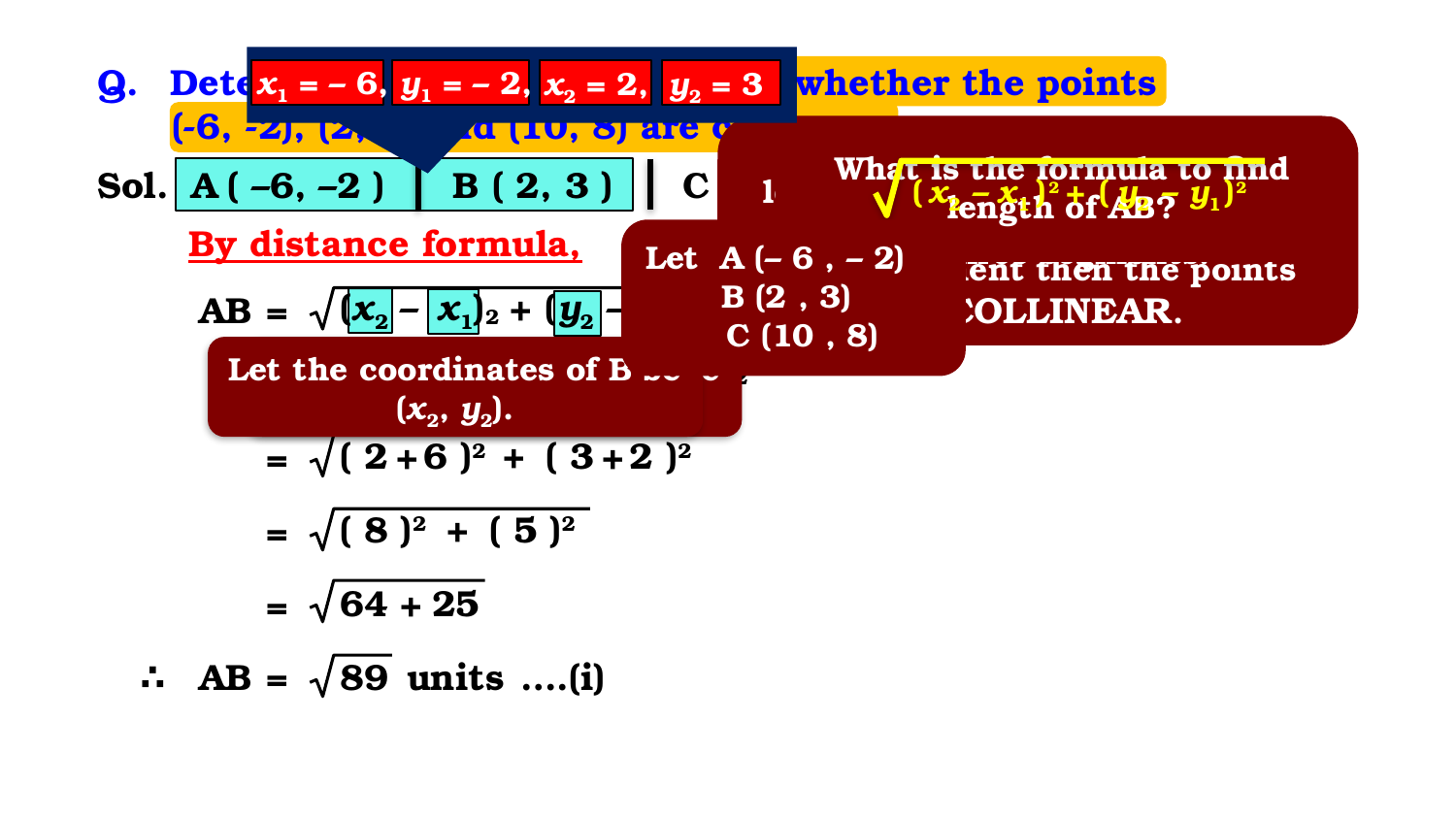

Q.	Determine, by distance formula, whether the points
      (-6, -2), (2, 3) and (10, 8) are collinear.
x1 = – 6,
y1 = – 2,
x2 = 2,
y2 = 3

We know that, if sum of the lengths of two smaller segments is equal to the length of the bigger segment then the points are COLLINEAR.
What is the formula to find length of AB?
Sol.
A
( –6, –2 )
B
( 2, 3 )
C
( 10, 8 )

(
x2
–
x1
)
+
(
y2
–
y1
)
2
2
i.e. we require the lengths of AB, BC and AC.
For that, we require the lengths of three segments.
By distance formula,

Let  A (– 6 , – 2)
  B (2 , 3)
    C (10 , 8)
(
x2
–
x1
)
+
(
y2
–
y1
)
2
2
AB
=

Let the coordinates of B be (x2, y2).

Let the coordinates of A be (x1, y1).
+
[
2
–
(–6)
]2
[
3
–
(–2)
]2
=

+
( 2
+
6 )2
( 3
+
2 )2
=

+
( 8 )2
( 5 )2
=

64
+
25
=

∴
AB
=
89
units
….(i)